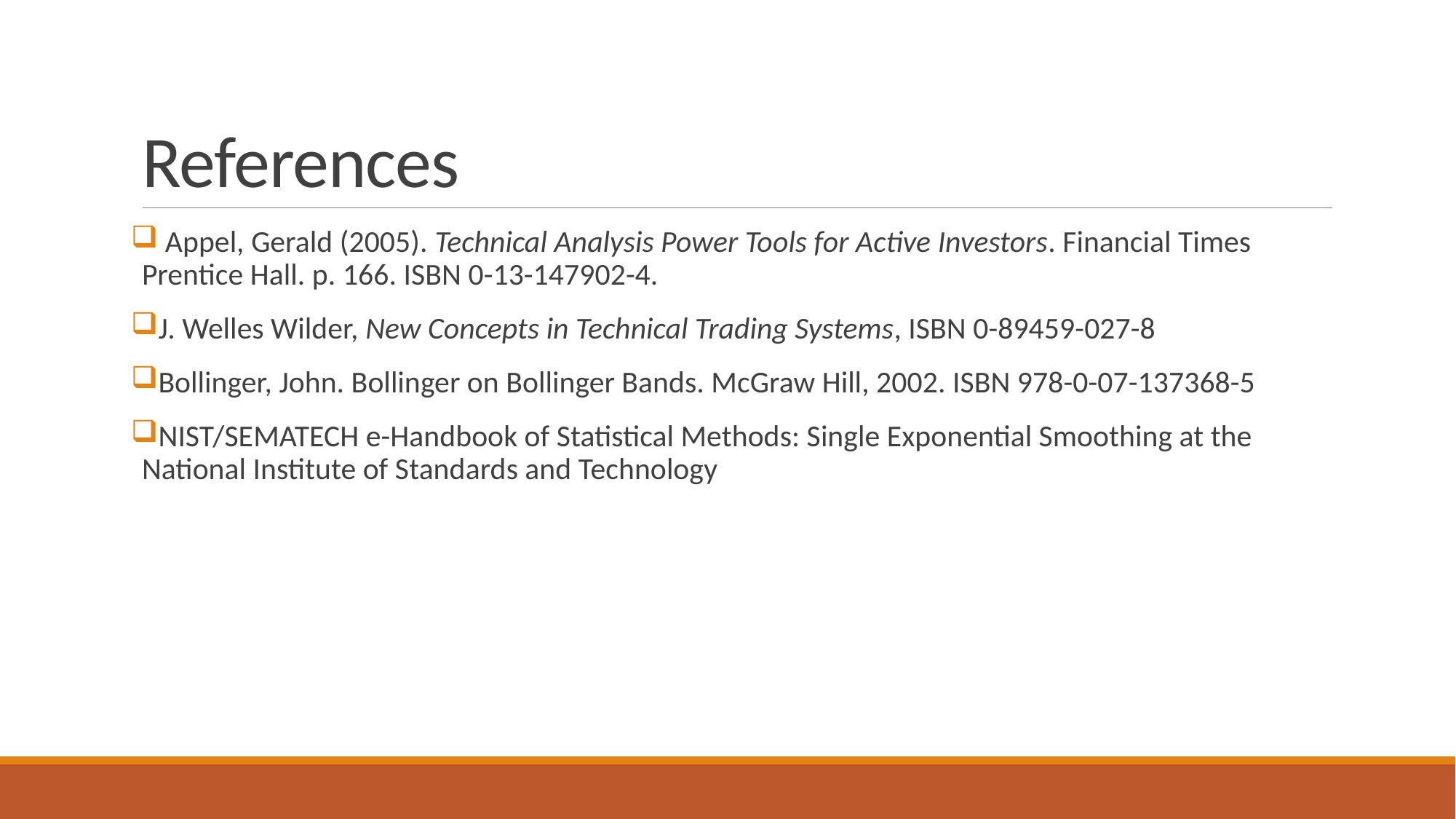

# References
 Appel, Gerald (2005). Technical Analysis Power Tools for Active Investors. Financial Times  Prentice Hall. p. 166. ISBN 0-13-147902-4.
J. Welles Wilder, New Concepts in Technical Trading Systems, ISBN 0-89459-027-8
Bollinger, John. Bollinger on Bollinger Bands. McGraw Hill, 2002. ISBN 978-0-07-137368-5
NIST/SEMATECH e-Handbook of Statistical Methods: Single Exponential Smoothing at the National Institute of Standards and Technology